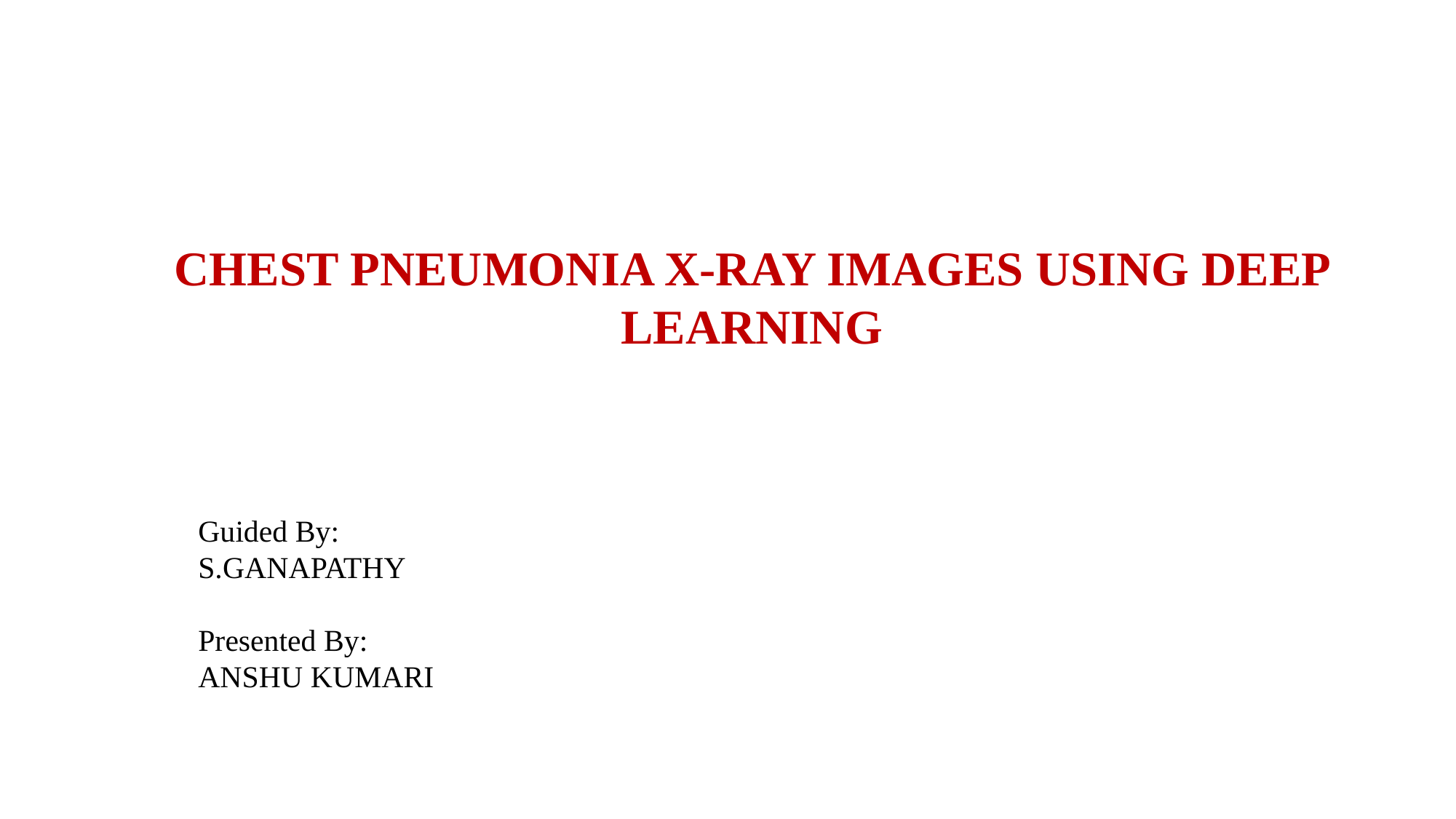

# CHEST PNEUMONIA X-RAY IMAGES USING DEEP LEARNING

Guided By:
S.GANAPATHY

Presented By:
ANSHU KUMARI